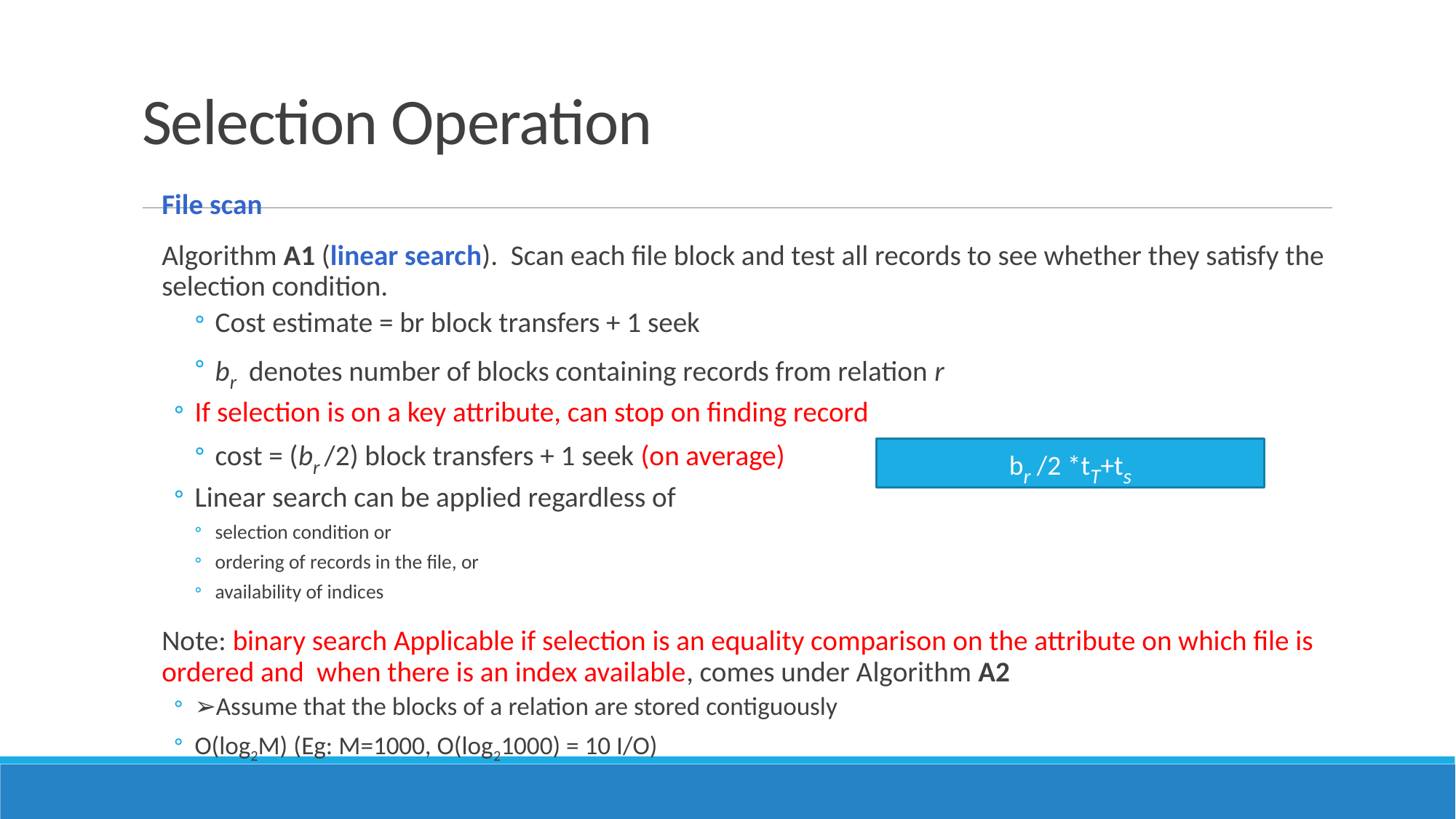

# Selection Operation
File scan
Algorithm A1 (linear search).  Scan each file block and test all records to see whether they satisfy the selection condition.
Cost estimate = br block transfers + 1 seek
br  denotes number of blocks containing records from relation r
If selection is on a key attribute, can stop on finding record
cost = (br /2) block transfers + 1 seek (on average)
Linear search can be applied regardless of
selection condition or
ordering of records in the file, or
availability of indices
Note: binary search Applicable if selection is an equality comparison on the attribute on which file is ordered and  when there is an index available, comes under Algorithm A2
➢Assume that the blocks of a relation are stored contiguously
O(log2M) (Eg: M=1000, O(log21000) = 10 I/O)
br /2 *tT+ts